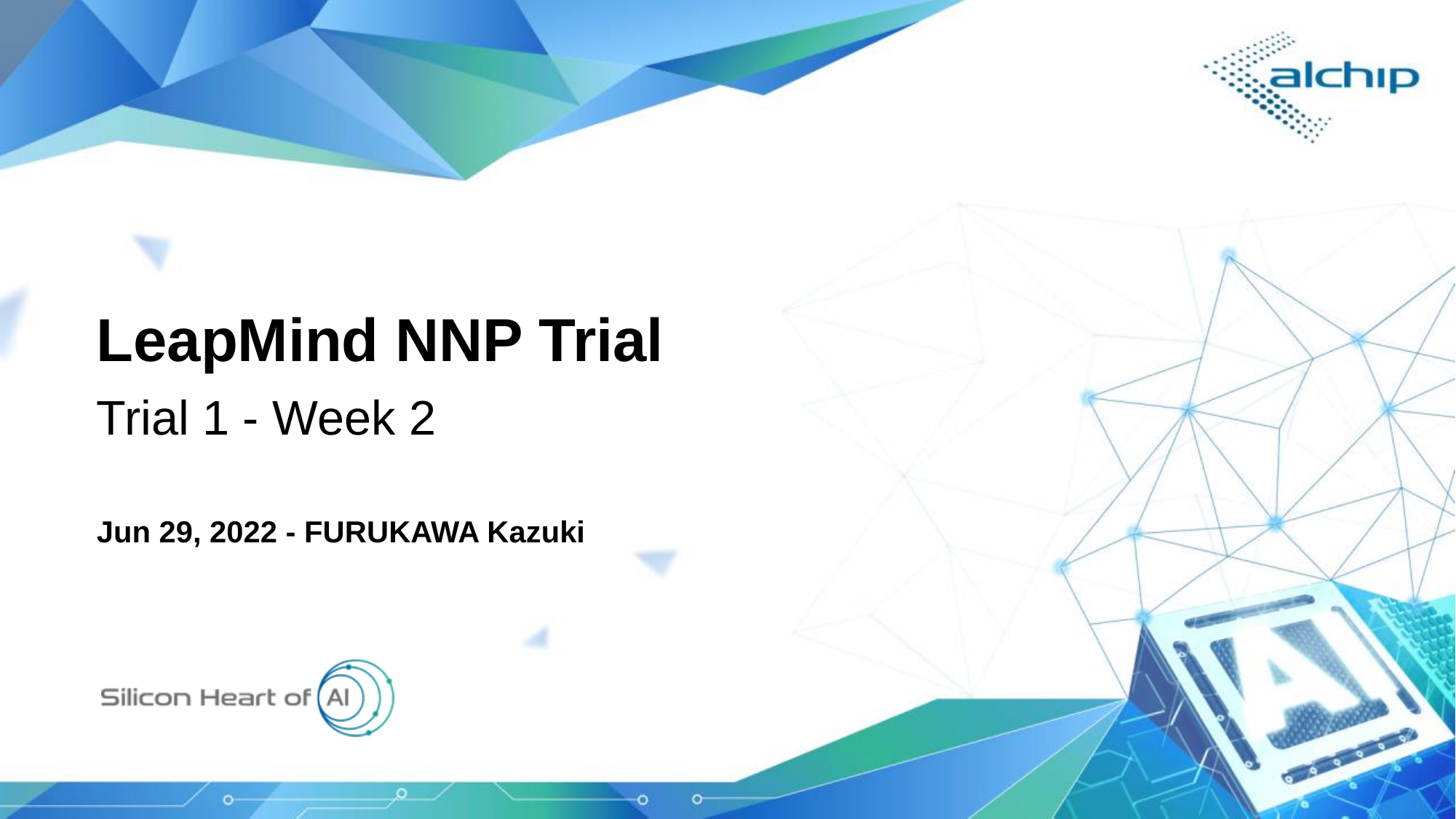

LeapMind NNP Trial
Trial 1 - Week 2
Jun 29, 2022 - FURUKAWA Kazuki